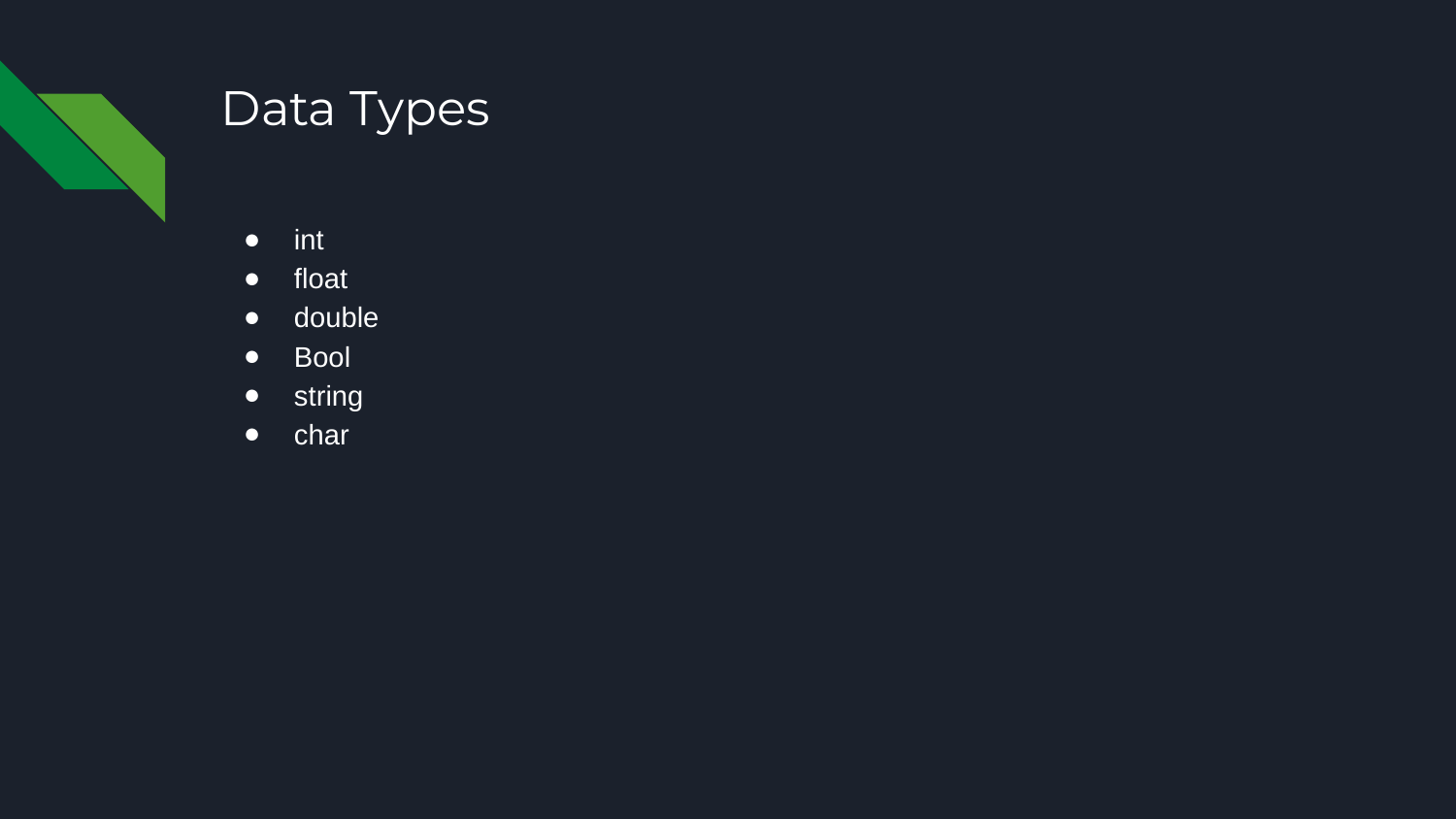

# Data Types

int
float
double
Bool
string
char